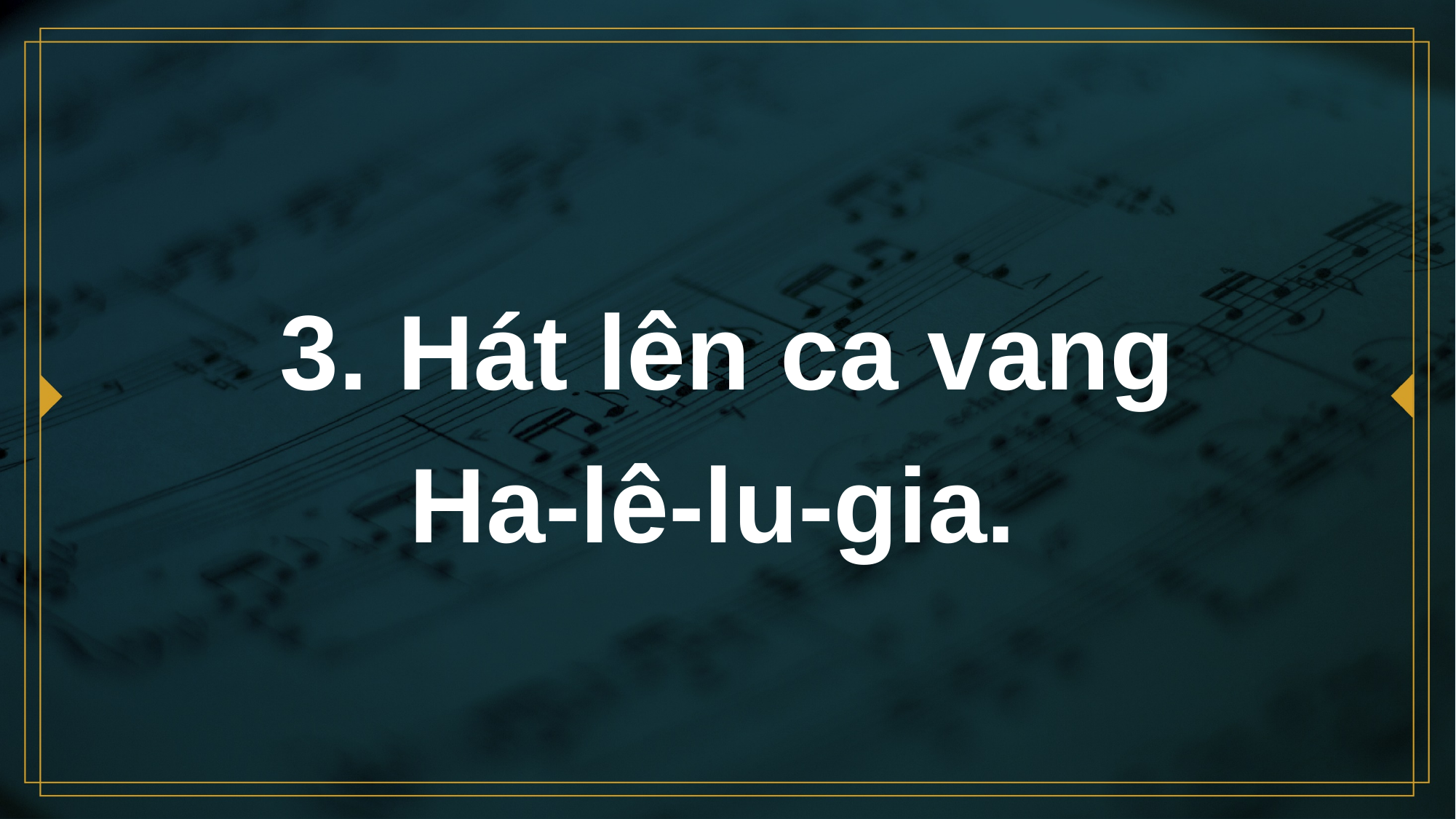

# 3. Hát lên ca vang Ha-lê-lu-gia.